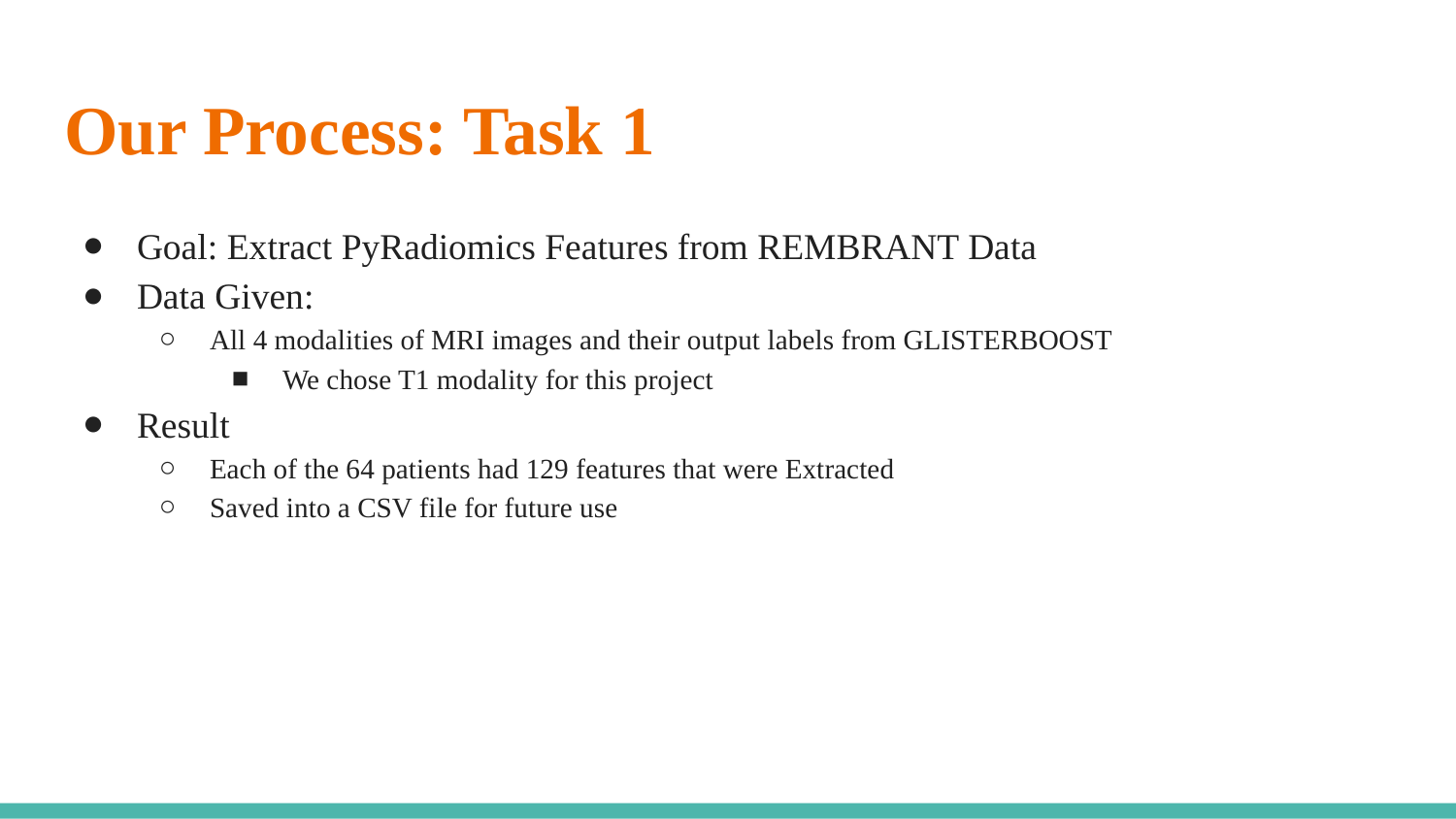

# Our Process: Task 1
Goal: Extract PyRadiomics Features from REMBRANT Data
Data Given:
All 4 modalities of MRI images and their output labels from GLISTERBOOST
We chose T1 modality for this project
Result
Each of the 64 patients had 129 features that were Extracted
Saved into a CSV file for future use